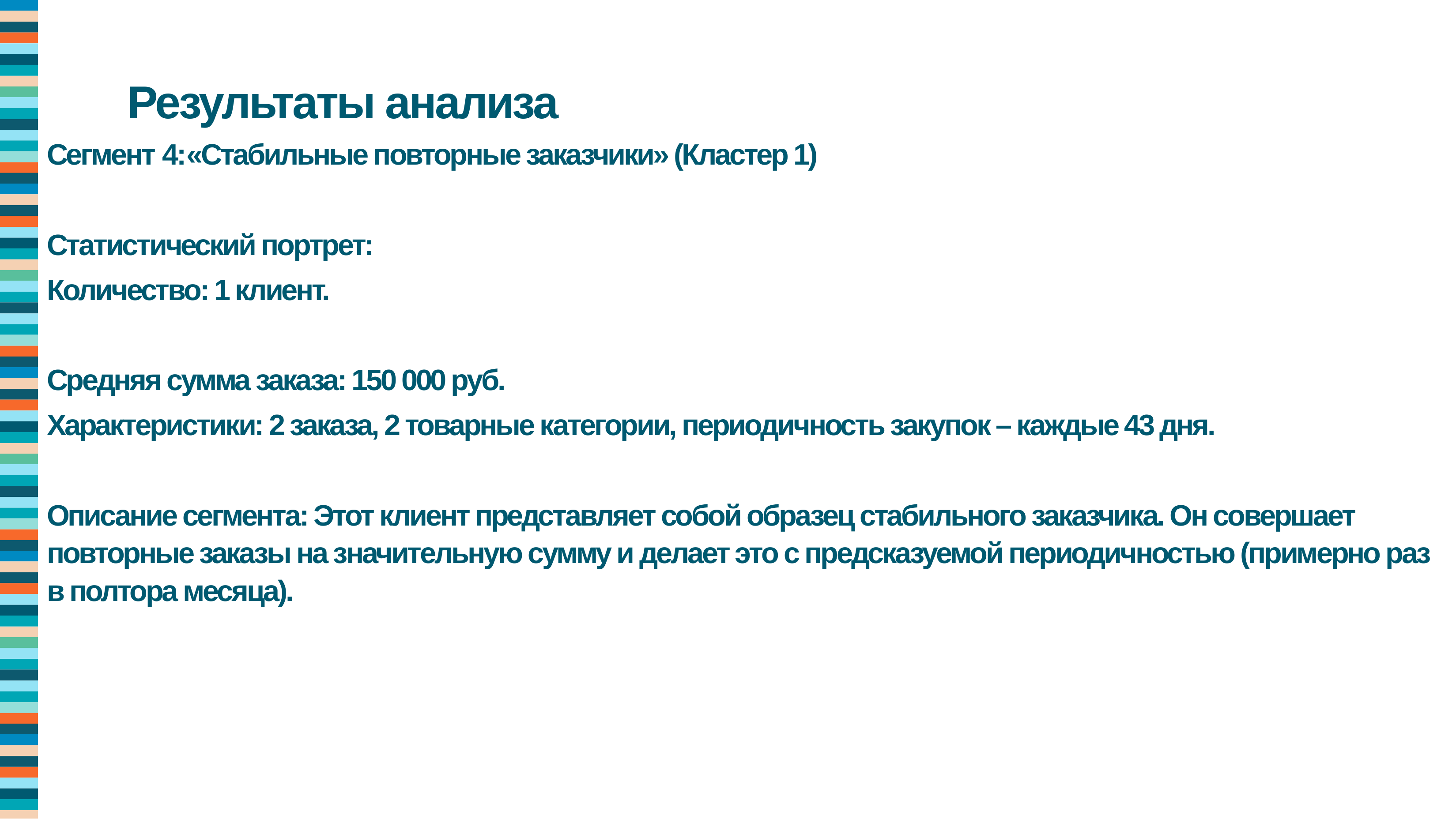

Результаты анализа
Сегмент 4:«Стабильные повторные заказчики» (Кластер 1)

Статистический портрет:
Количество: 1 клиент.

Средняя сумма заказа: 150 000 руб.
Характеристики: 2 заказа, 2 товарные категории, периодичность закупок – каждые 43 дня.

Описание сегмента: Этот клиент представляет собой образец стабильного заказчика. Он совершает повторные заказы на значительную сумму и делает это с предсказуемой периодичностью (примерно раз в полтора месяца).